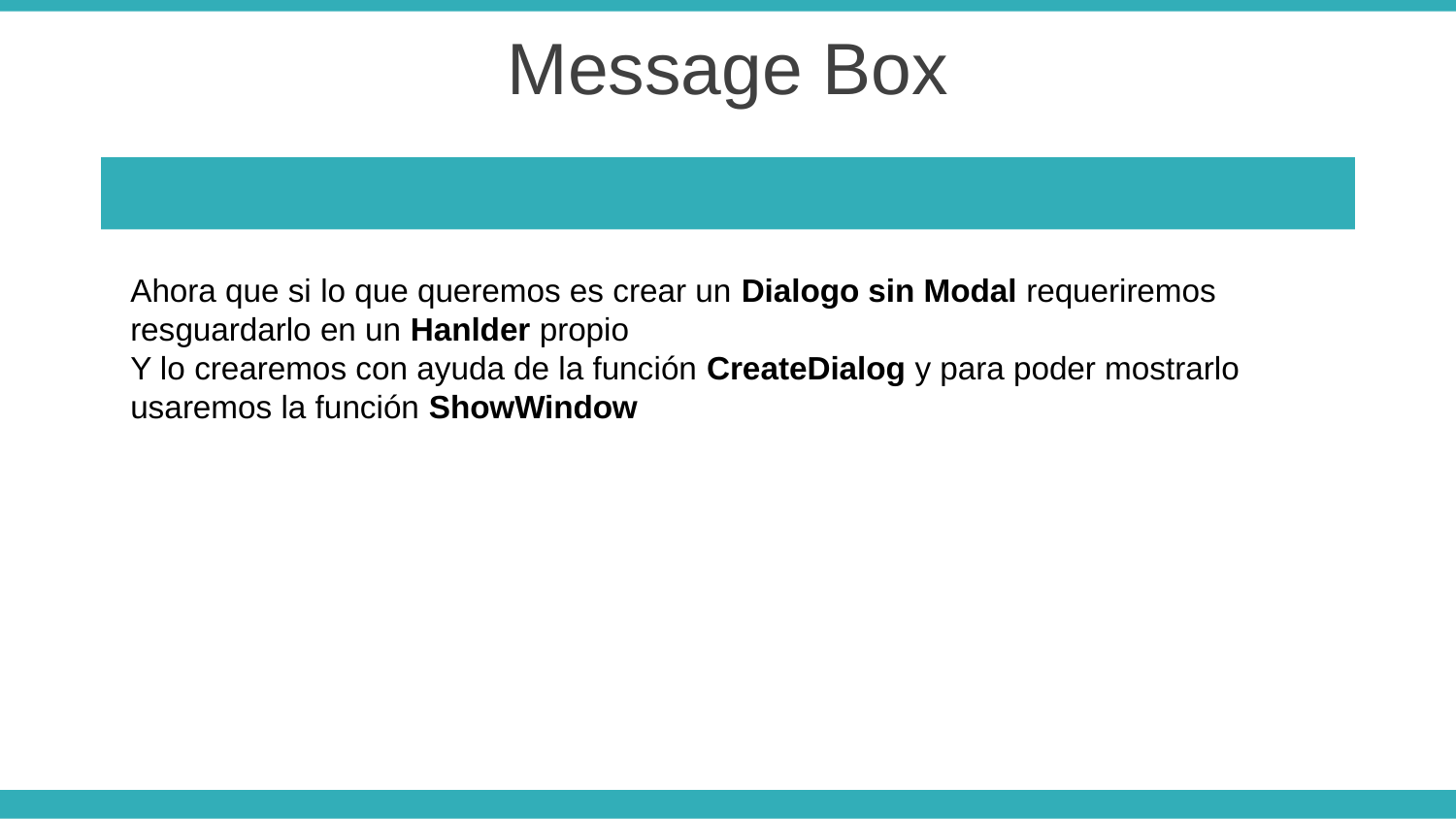

Message Box

Ahora que si lo que queremos es crear un Dialogo sin Modal requeriremos
resguardarlo en un Hanlder propio
Y lo crearemos con ayuda de la función CreateDialog y para poder mostrarlo
usaremos la función ShowWindow